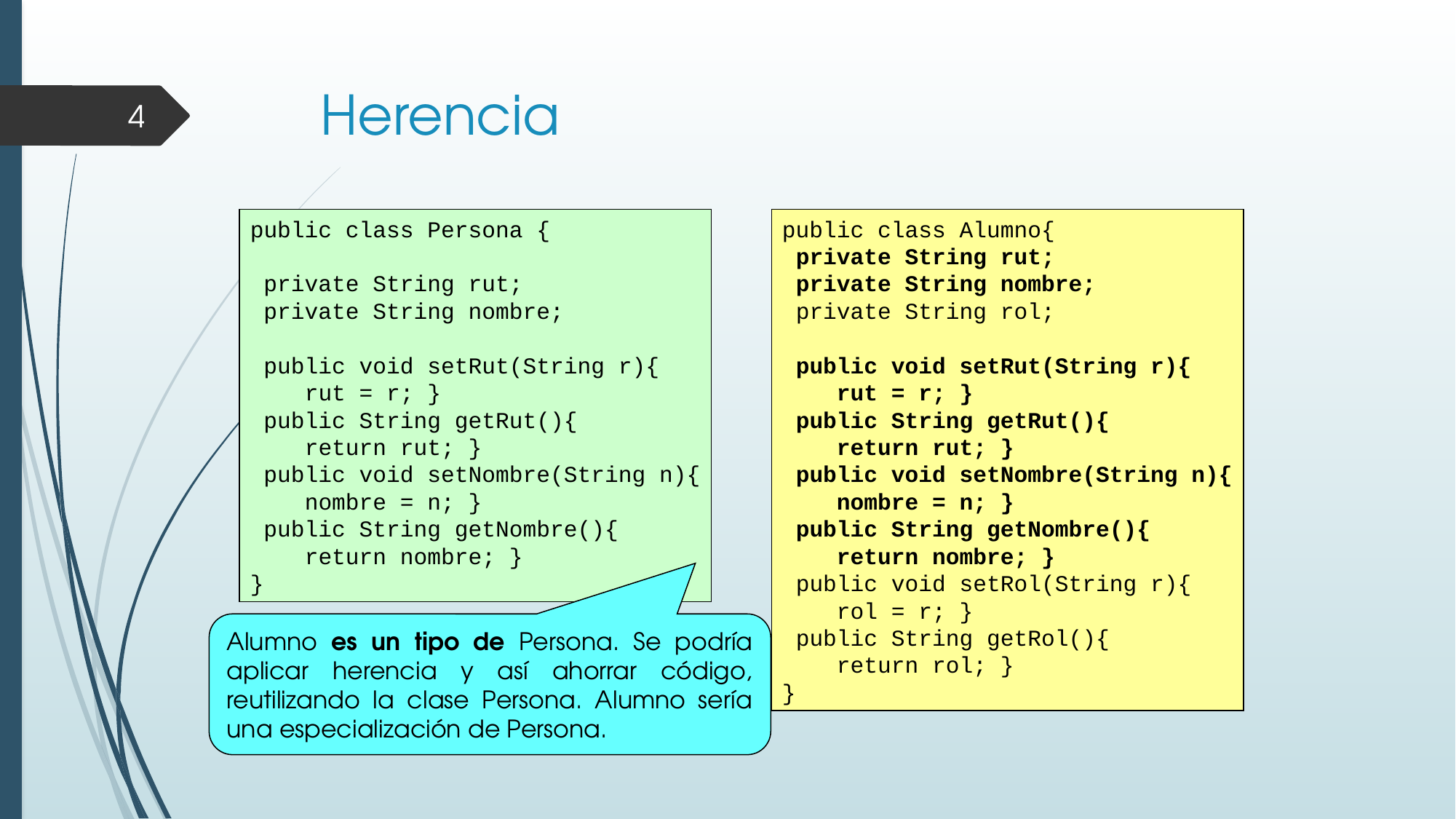

# Herencia
4
public class Persona {

 private String rut;
 private String nombre;

 public void setRut(String r){
    rut = r; }
 public String getRut(){
    return rut; }
 public void setNombre(String n){
    nombre = n; }
 public String getNombre(){
    return nombre; }
}
public class Alumno{
 private String rut;
 private String nombre;
 private String rol;

 public void setRut(String r){
    rut = r; }
 public String getRut(){
    return rut; }
 public void setNombre(String n){
    nombre = n; }
 public String getNombre(){
    return nombre; }
 public void setRol(String r){
    rol = r; }
 public String getRol(){
    return rol; }
}
Alumno es un tipo de Persona. Se podría aplicar herencia y así ahorrar código, reutilizando la clase Persona. Alumno sería una especialización de Persona.